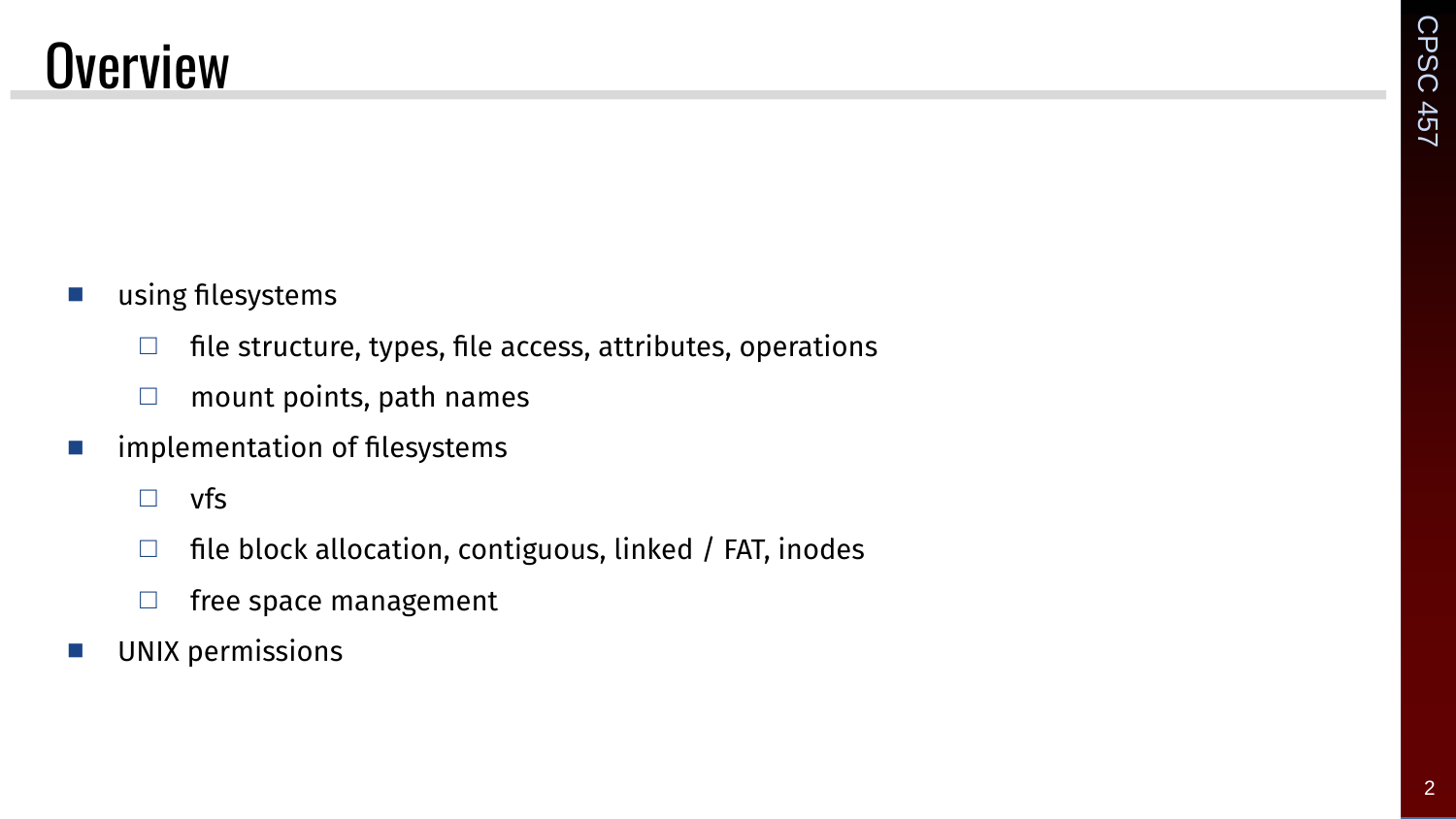

# Overview
using filesystems
file structure, types, file access, attributes, operations
mount points, path names
implementation of filesystems
vfs
file block allocation, contiguous, linked / FAT, inodes
free space management
UNIX permissions